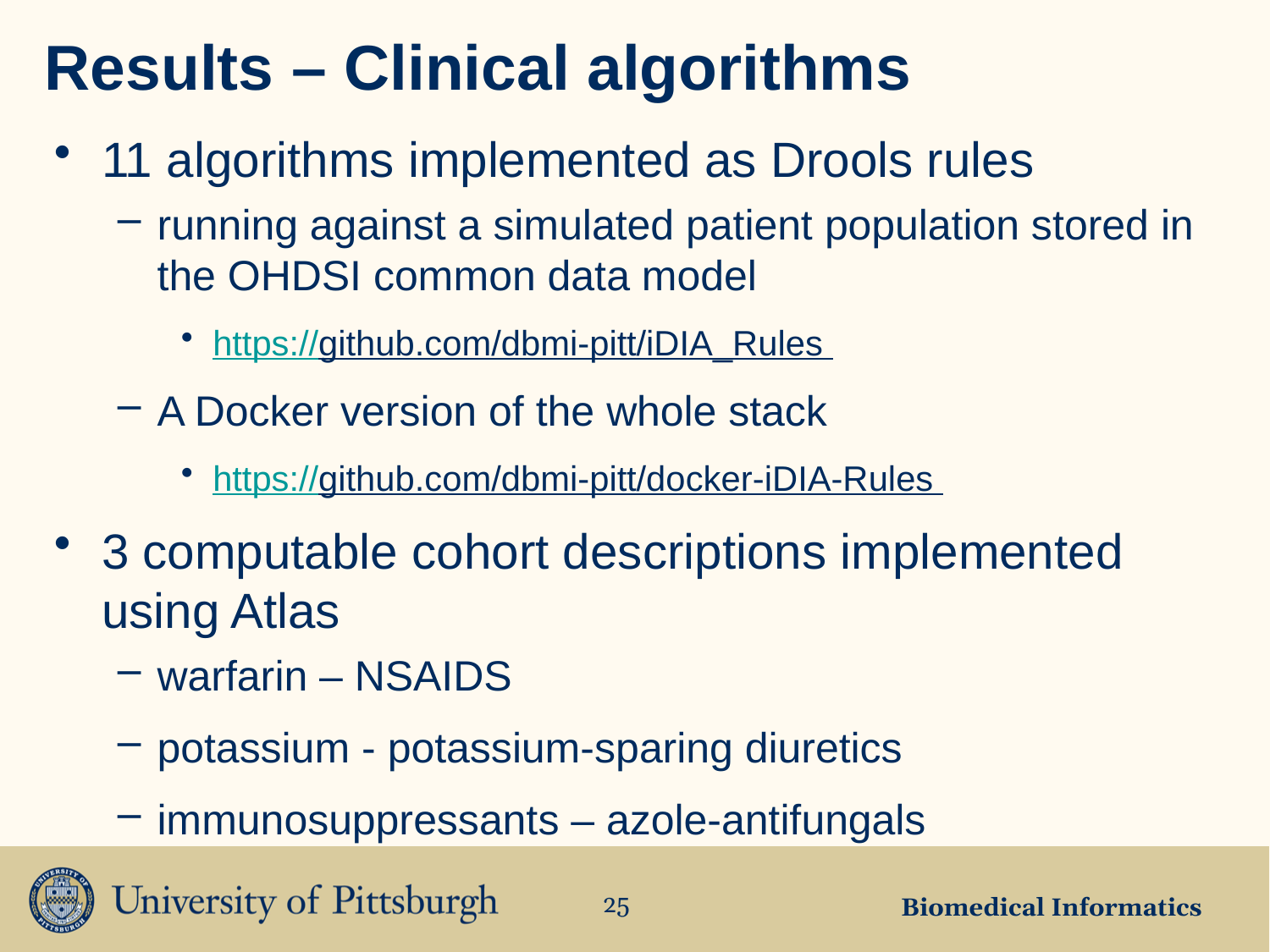

# Results – Clinical algorithms
11 algorithms implemented as Drools rules
running against a simulated patient population stored in the OHDSI common data model
https://github.com/dbmi-pitt/iDIA_Rules
A Docker version of the whole stack
https://github.com/dbmi-pitt/docker-iDIA-Rules
3 computable cohort descriptions implemented using Atlas
warfarin – NSAIDS
potassium - potassium-sparing diuretics
immunosuppressants – azole-antifungals